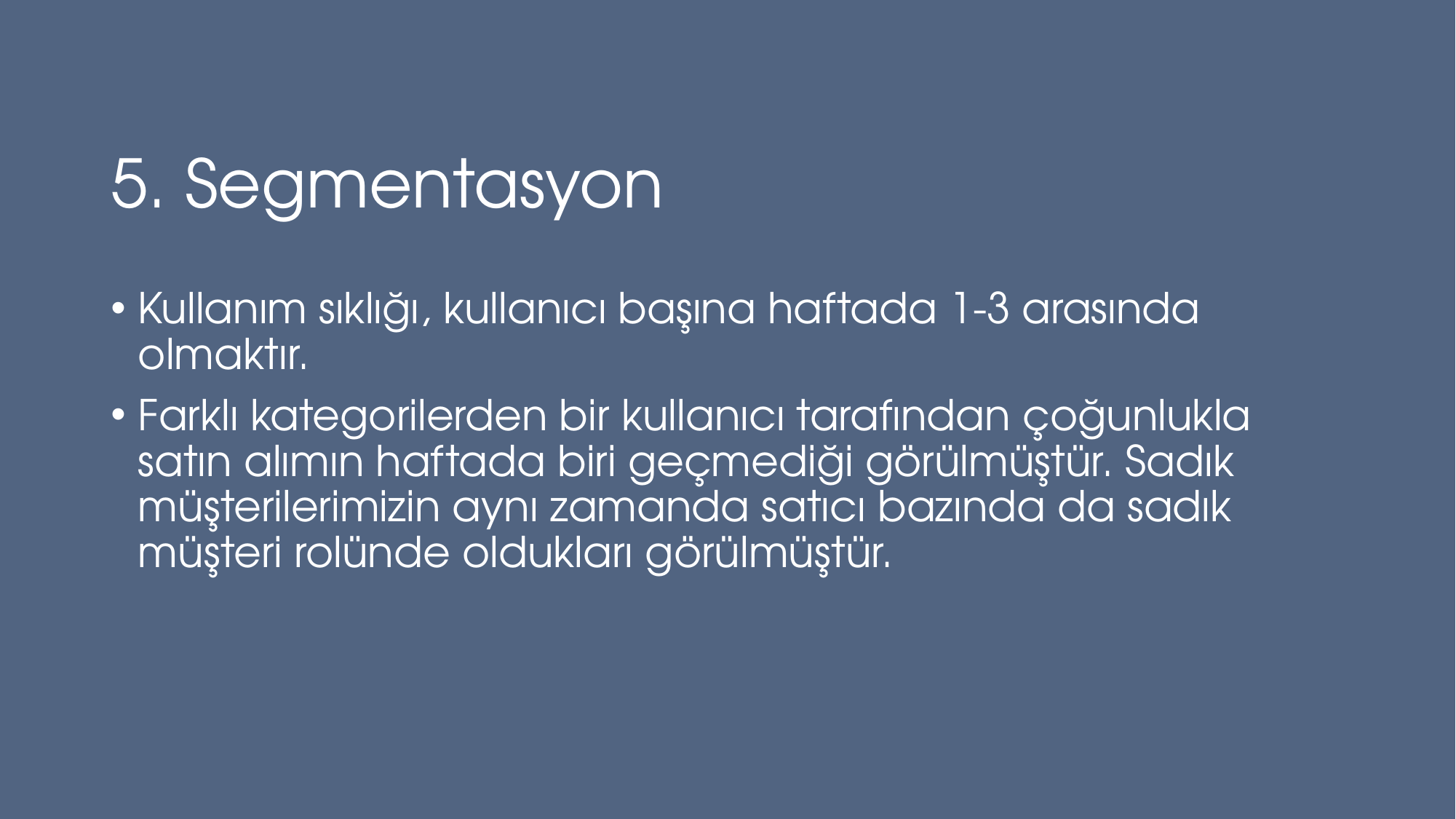

# 5. Segmentasyon
Kullanım sıklığı, kullanıcı başına haftada 1-3 arasında olmaktır.
Farklı kategorilerden bir kullanıcı tarafından çoğunlukla satın alımın haftada biri geçmediği görülmüştür. Sadık müşterilerimizin aynı zamanda satıcı bazında da sadık müşteri rolünde oldukları görülmüştür.